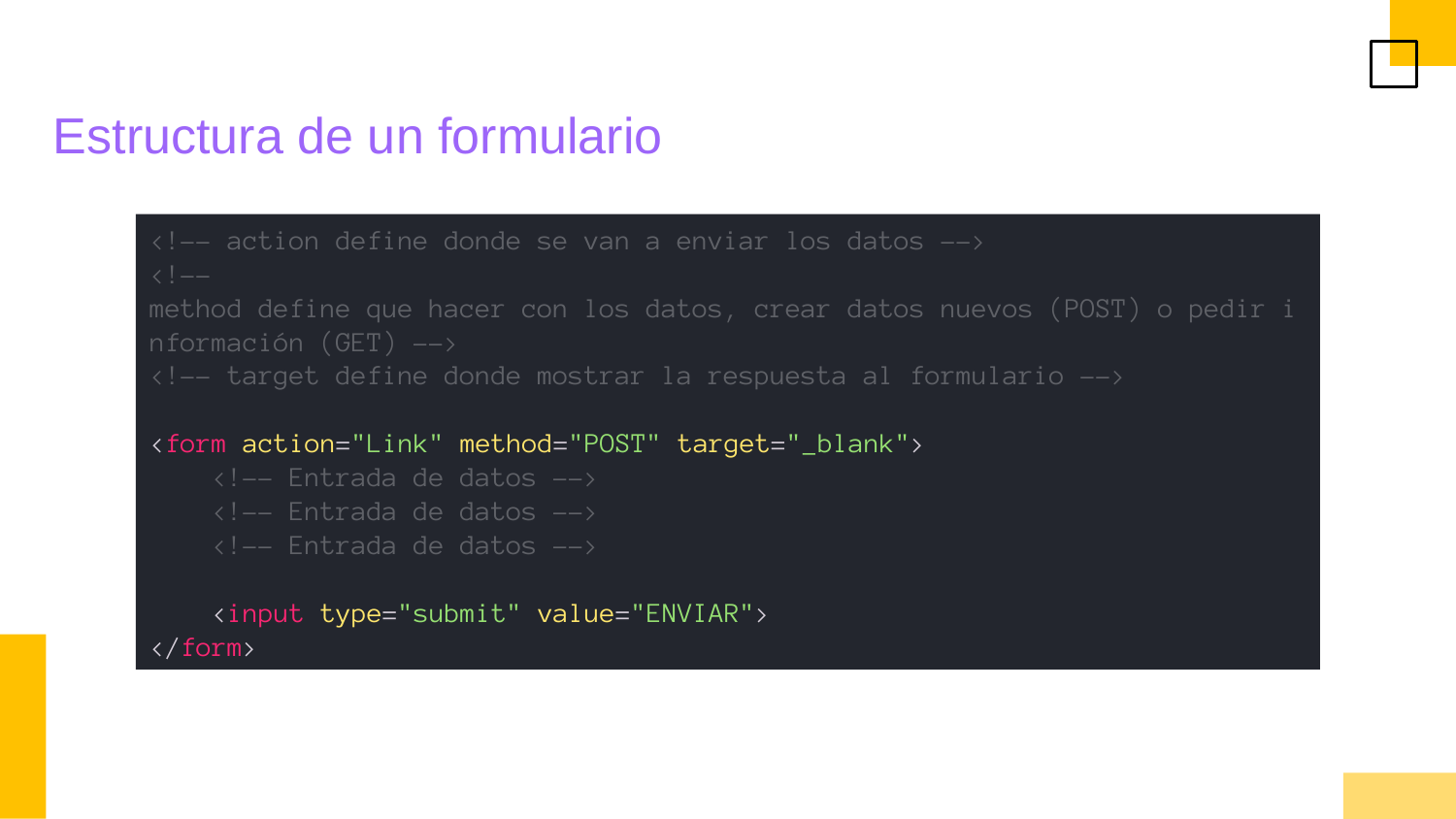

Estructura de un formulario
<!-- action define donde se van a enviar los datos -->
<!-- method define que hacer con los datos, crear datos nuevos (POST) o pedir información (GET) -->
<!-- target define donde mostrar la respuesta al formulario -->
<form action="Link" method="POST" target="_blank">
    <!-- Entrada de datos -->
    <!-- Entrada de datos -->
    <!-- Entrada de datos -->
    <input type="submit" value="ENVIAR">
</form>